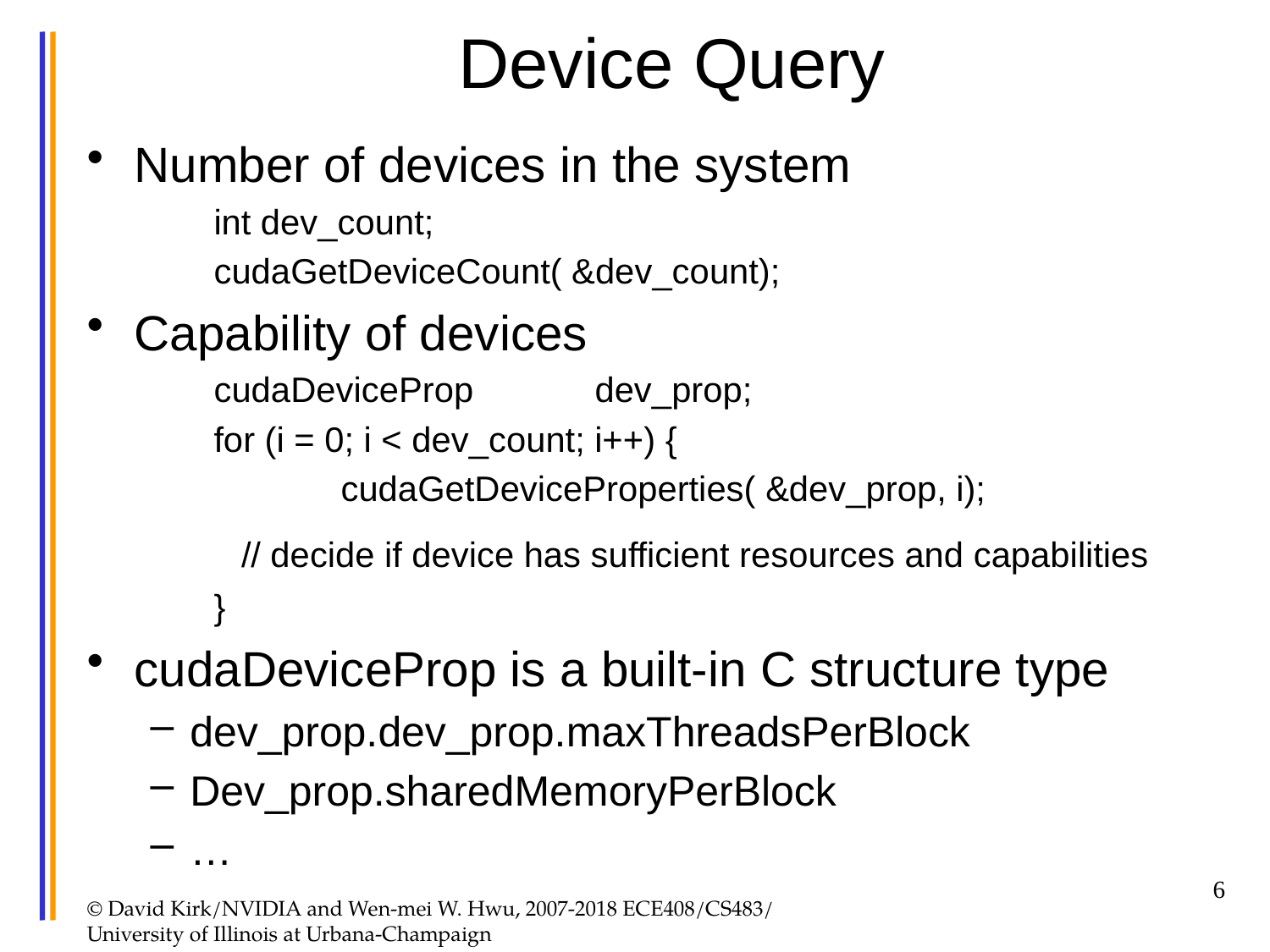

# Device Query
Number of devices in the system
int dev_count;
cudaGetDeviceCount( &dev_count);
Capability of devices
cudaDeviceProp	dev_prop;
for (i = 0; i < dev_count; i++) {
	cudaGetDeviceProperties( &dev_prop, i);
	  // decide if device has sufficient resources and capabilities
}
cudaDeviceProp is a built-in C structure type
dev_prop.dev_prop.maxThreadsPerBlock
Dev_prop.sharedMemoryPerBlock
…

6
© David Kirk/NVIDIA and Wen-mei W. Hwu, 2007-2018 ECE408/CS483/ University of Illinois at Urbana-Champaign